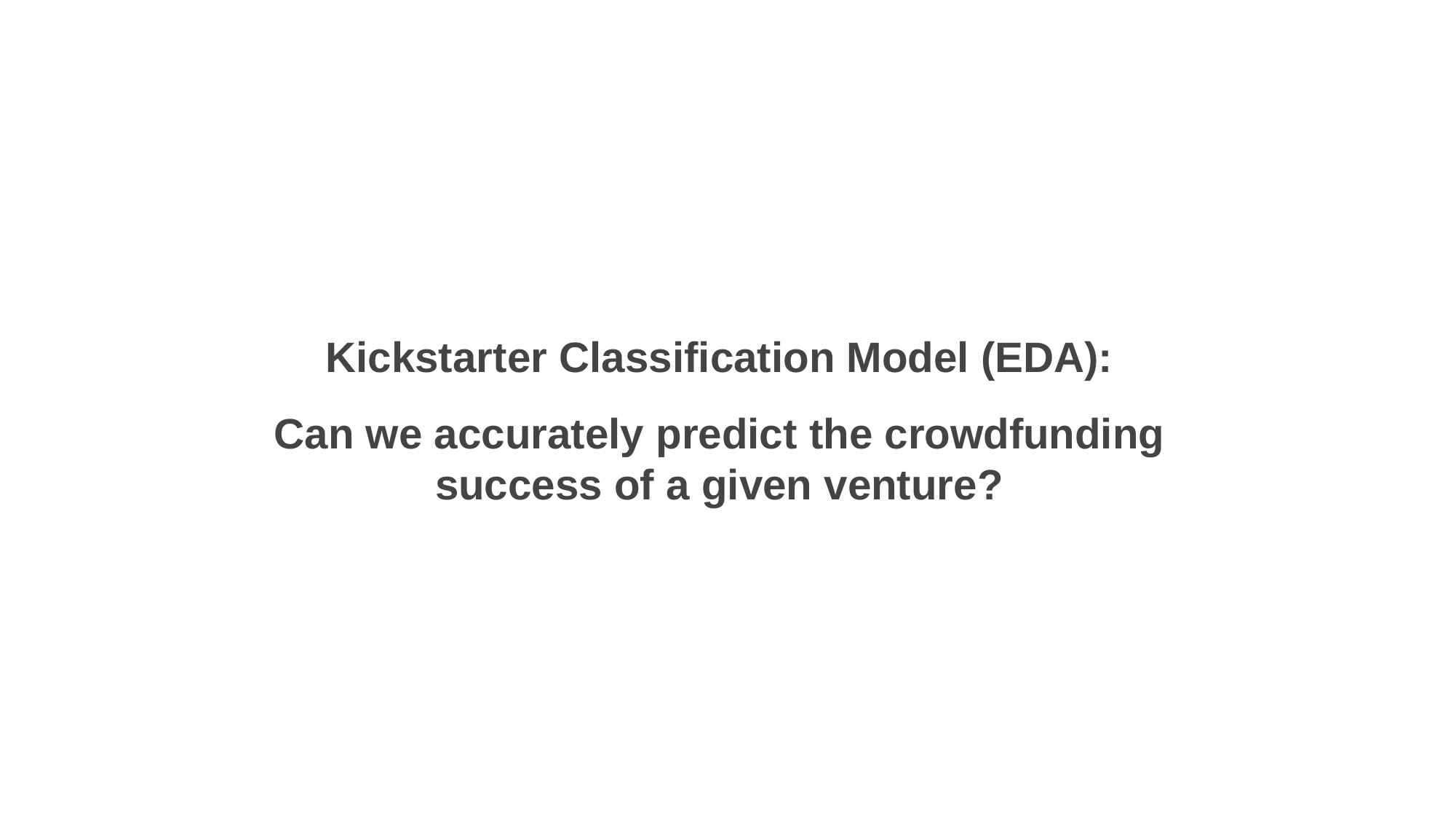

Kickstarter Classification Model (EDA):

Can we accurately predict the crowdfunding success of a given venture?